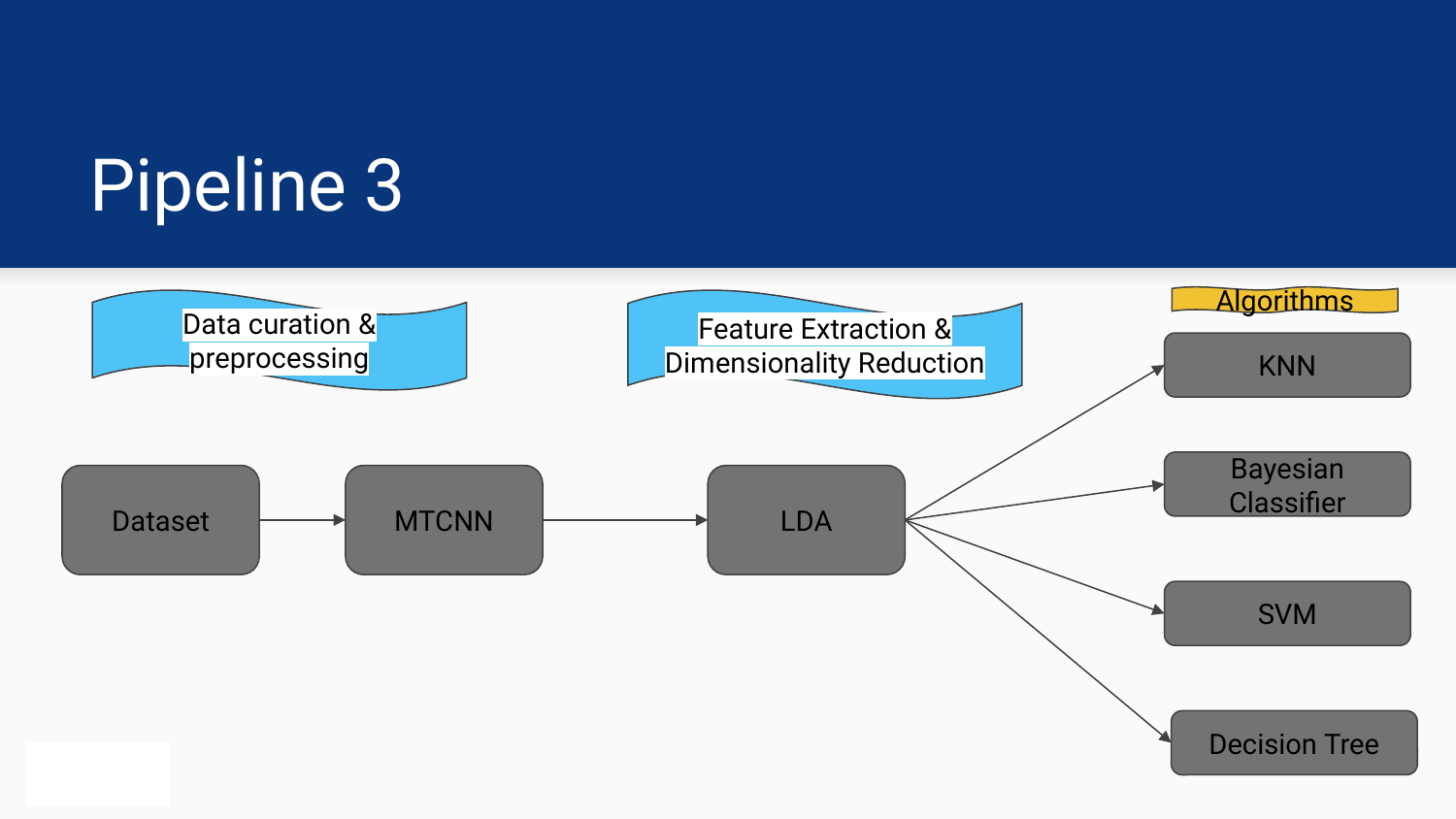

# Pipeline 3
Algorithms
Data curation & preprocessing
Feature Extraction & Dimensionality Reduction
KNN
Bayesian Classifier
Dataset
MTCNN
LDA
SVM
Decision Tree